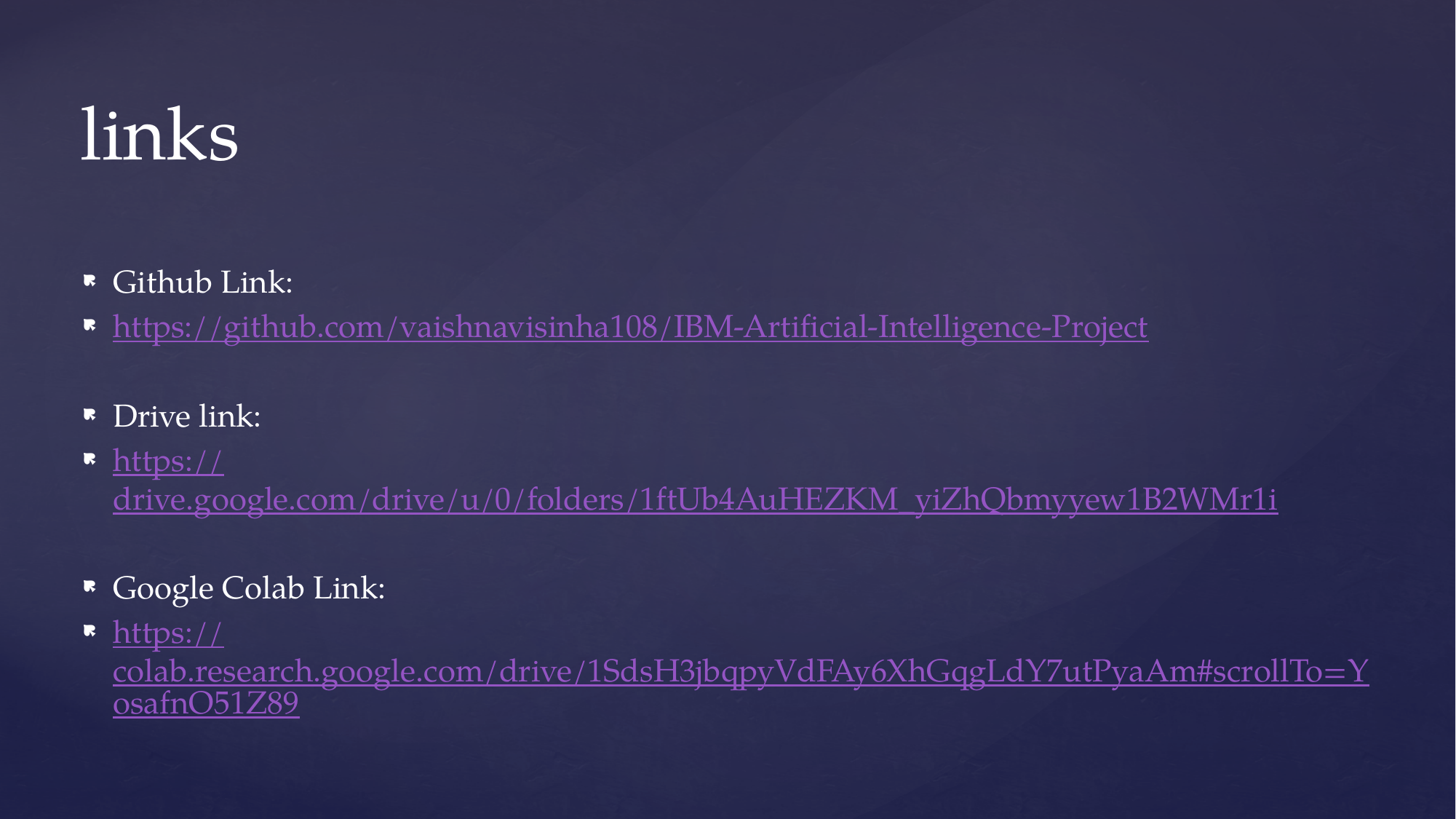

# links
Github Link:
https://github.com/vaishnavisinha108/IBM-Artificial-Intelligence-Project

Drive link:
https://drive.google.com/drive/u/0/folders/1ftUb4AuHEZKM_yiZhQbmyyew1B2WMr1i

Google Colab Link:
https://colab.research.google.com/drive/1SdsH3jbqpyVdFAy6XhGqgLdY7utPyaAm#scrollTo=YosafnO51Z89